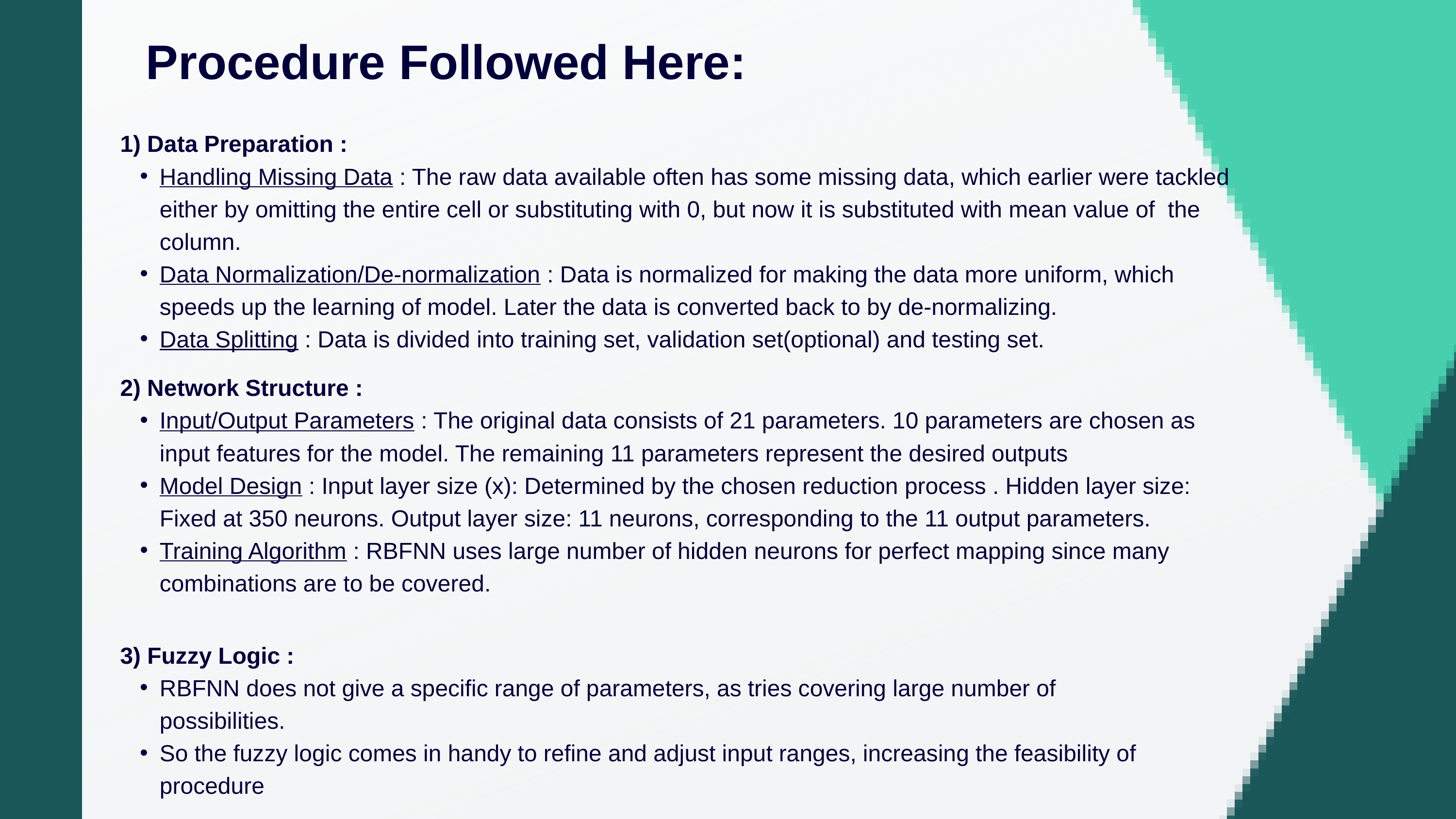

Procedure Followed Here:
1) Data Preparation :
Handling Missing Data : The raw data available often has some missing data, which earlier were tackled either by omitting the entire cell or substituting with 0, but now it is substituted with mean value of  the column.
Data Normalization/De-normalization : Data is normalized for making the data more uniform, which speeds up the learning of model. Later the data is converted back to by de-normalizing.
Data Splitting : Data is divided into training set, validation set(optional) and testing set.

2) Network Structure :
Input/Output Parameters : The original data consists of 21 parameters. 10 parameters are chosen as input features for the model. The remaining 11 parameters represent the desired outputs
Model Design : Input layer size (x): Determined by the chosen reduction process . Hidden layer size: Fixed at 350 neurons. Output layer size: 11 neurons, corresponding to the 11 output parameters.
Training Algorithm : RBFNN uses large number of hidden neurons for perfect mapping since many combinations are to be covered.

3) Fuzzy Logic :
RBFNN does not give a specific range of parameters, as tries covering large number of possibilities.
So the fuzzy logic comes in handy to refine and adjust input ranges, increasing the feasibility of procedure